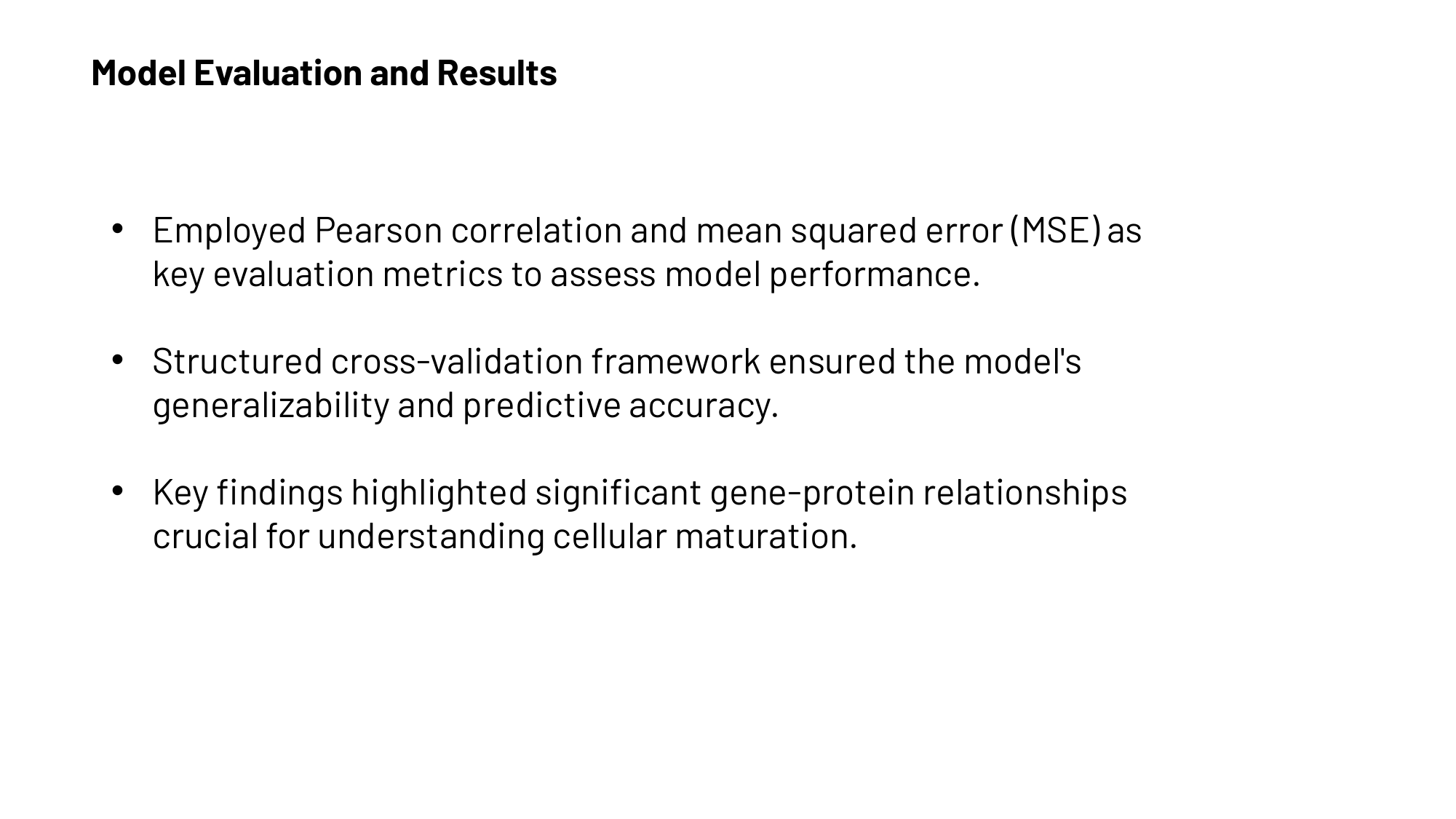

Model Evaluation and Results
Employed Pearson correlation and mean squared error (MSE) as key evaluation metrics to assess model performance.

Structured cross-validation framework ensured the model's generalizability and predictive accuracy.

Key findings highlighted significant gene-protein relationships crucial for understanding cellular maturation.